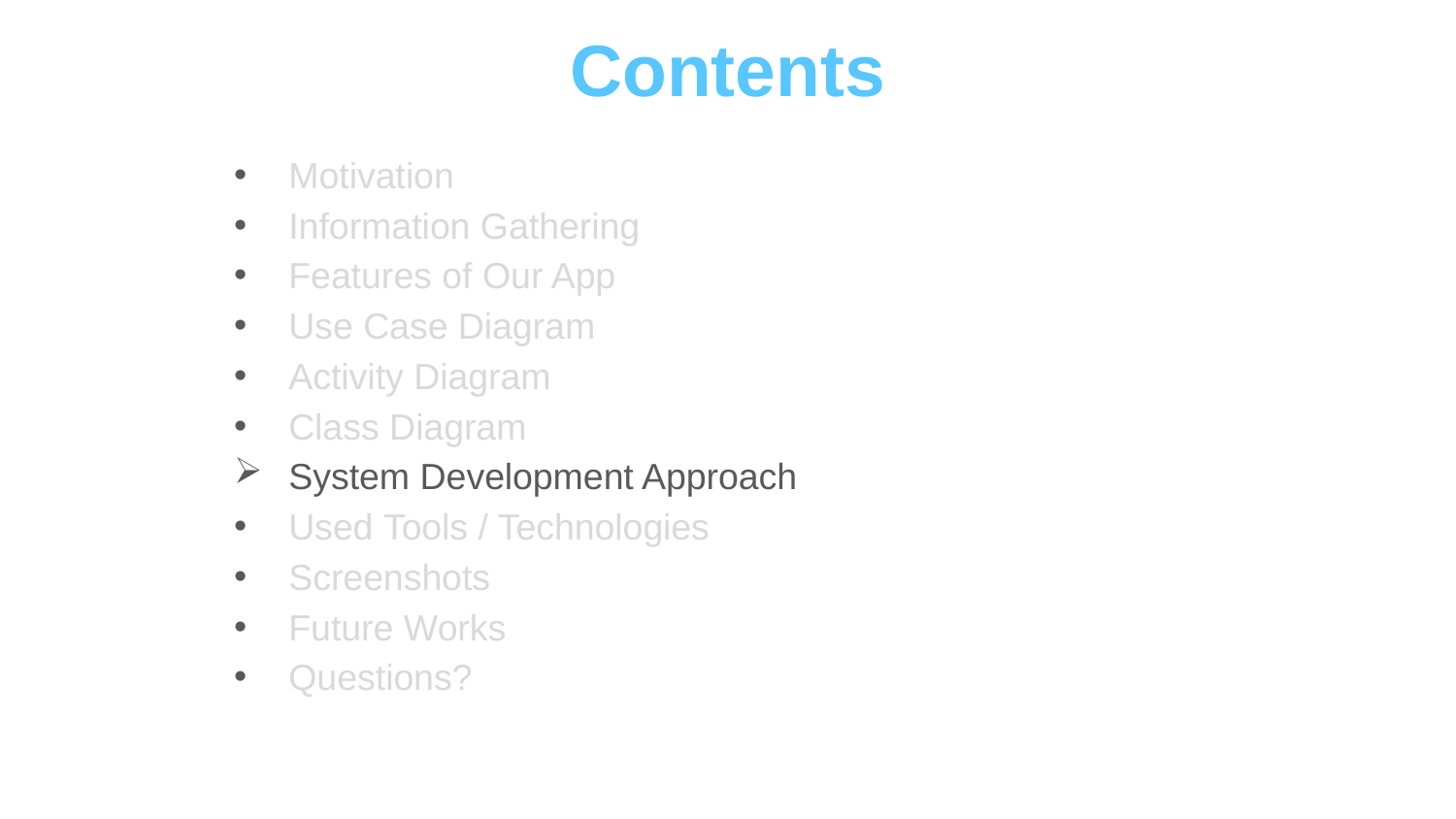

Contents
Motivation
Information Gathering
Features of Our App
Use Case Diagram
Activity Diagram
Class Diagram
System Development Approach
Used Tools / Technologies
Screenshots
Future Works
Questions?